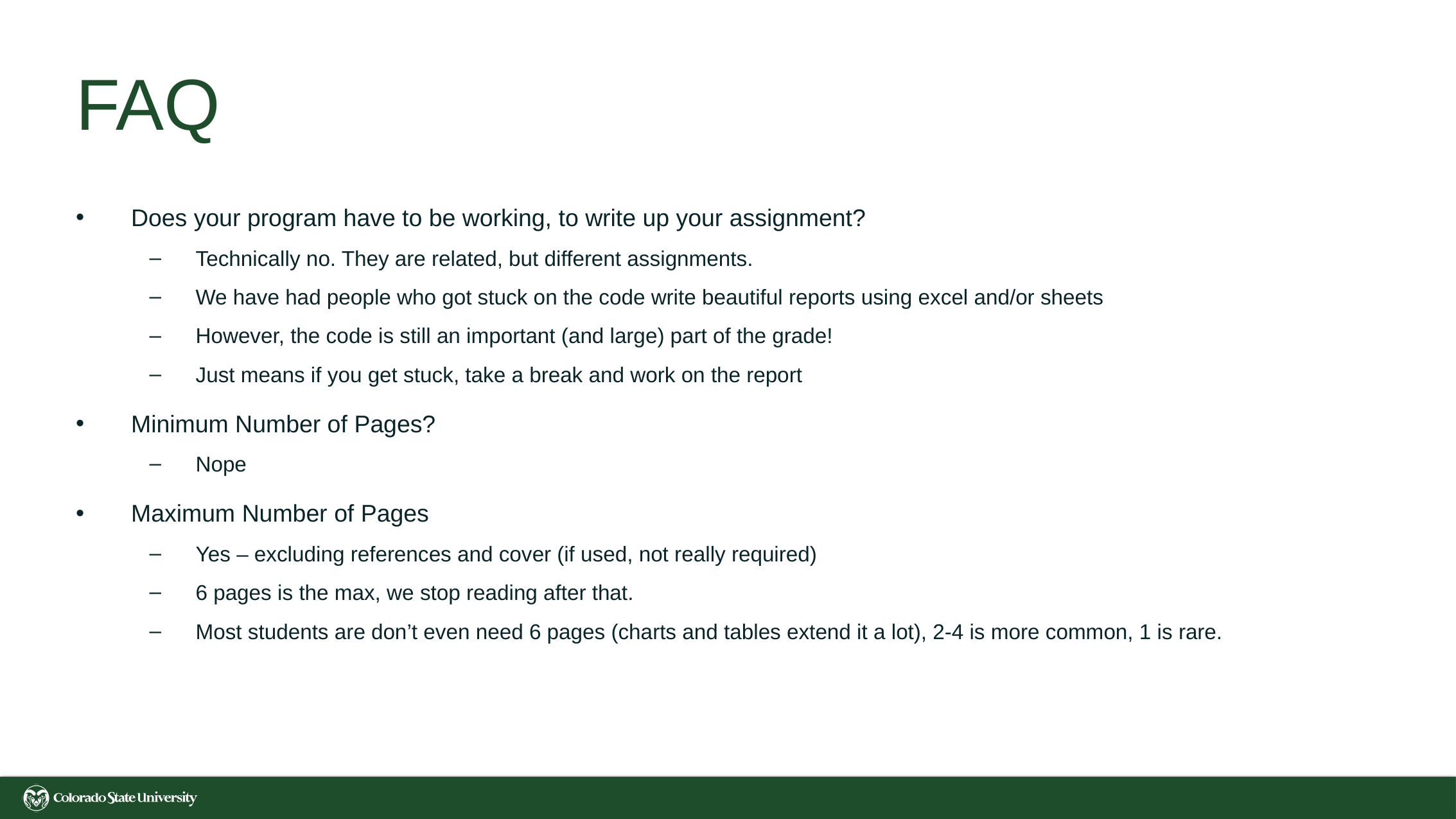

# FAQ
Does your program have to be working, to write up your assignment?
Technically no. They are related, but different assignments.
We have had people who got stuck on the code write beautiful reports using excel and/or sheets
However, the code is still an important (and large) part of the grade!
Just means if you get stuck, take a break and work on the report
Minimum Number of Pages?
Nope
Maximum Number of Pages
Yes – excluding references and cover (if used, not really required)
6 pages is the max, we stop reading after that.
Most students are don’t even need 6 pages (charts and tables extend it a lot), 2-4 is more common, 1 is rare.